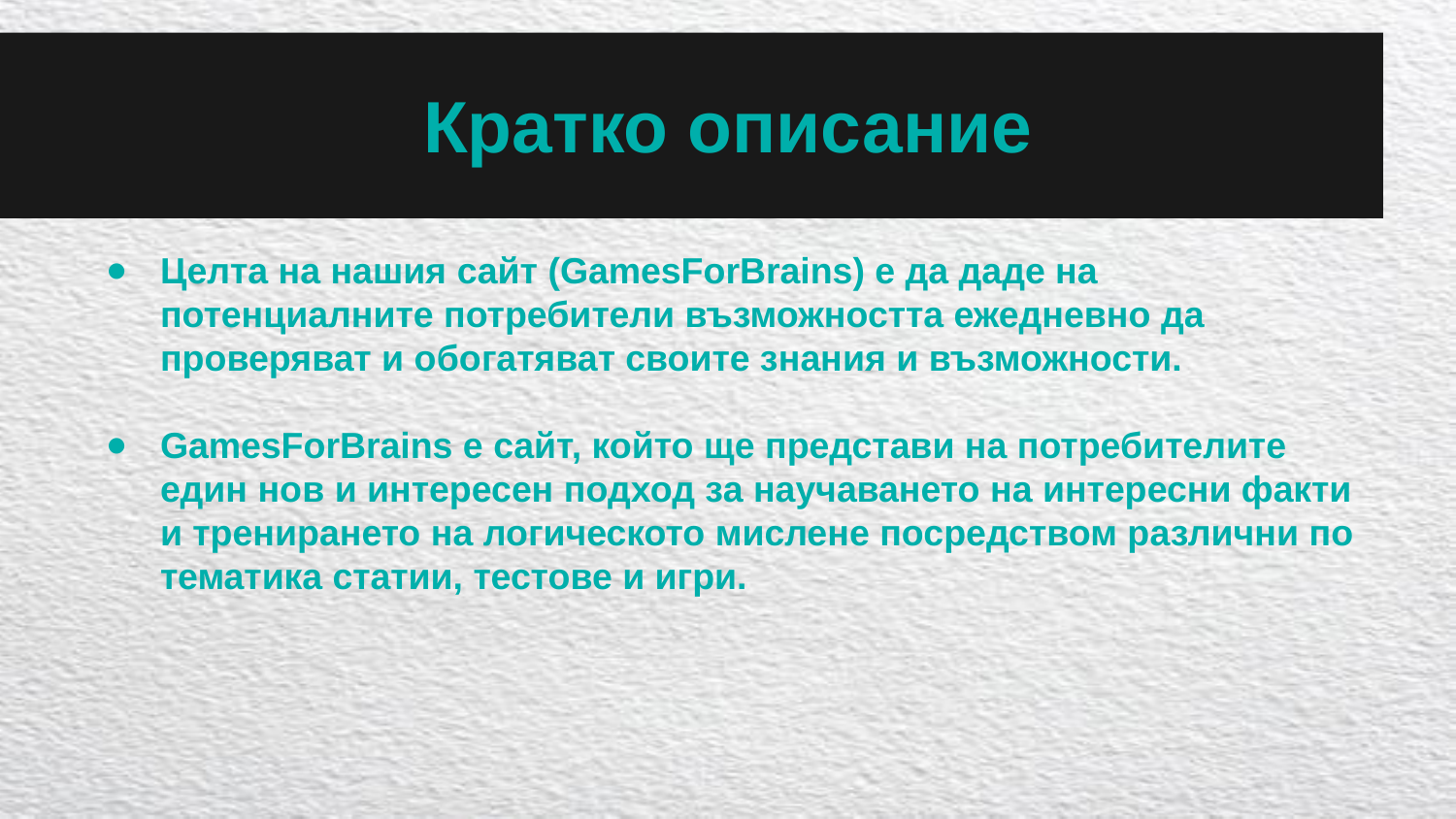

# Кратко описание
Целта на нашия сайт (GamesForBrains) е да даде на потенциалните потребители възможността ежедневно да проверяват и обогатяват своите знания и възможности.

GamesForBrains е сайт, който ще представи на потребителите един нов и интересен подход за научаването на интересни факти и тренирането на логическото мислене посредством различни по тематика статии, тестове и игри.